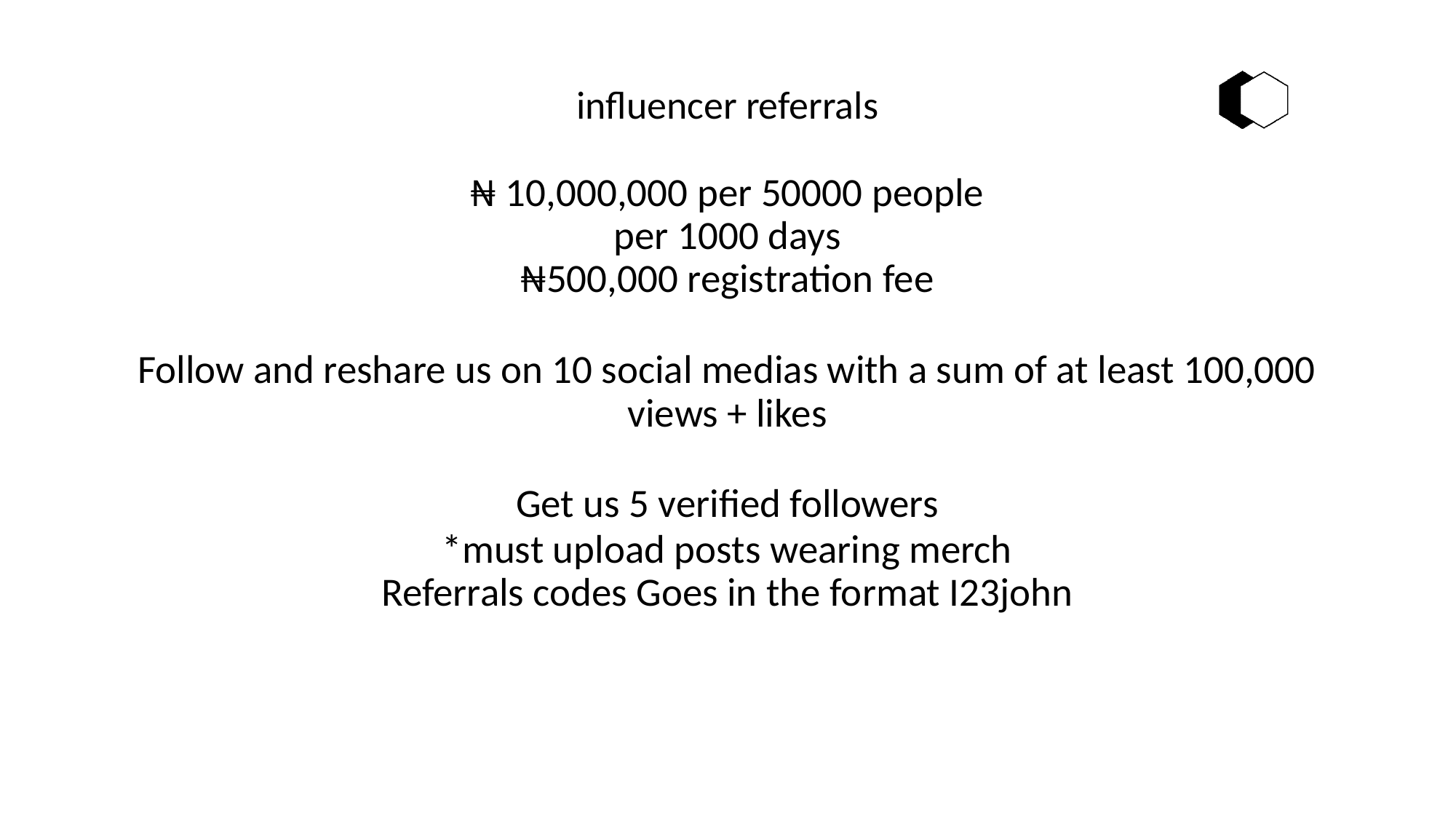

# influencer referrals
₦ 10,000,000 per 50000 people
per 1000 days
₦500,000 registration fee

Follow and reshare us on 10 social medias with a sum of at least 100,000 views + likes

Get us 5 verified followers
*must upload posts wearing merch
Referrals codes Goes in the format I23john